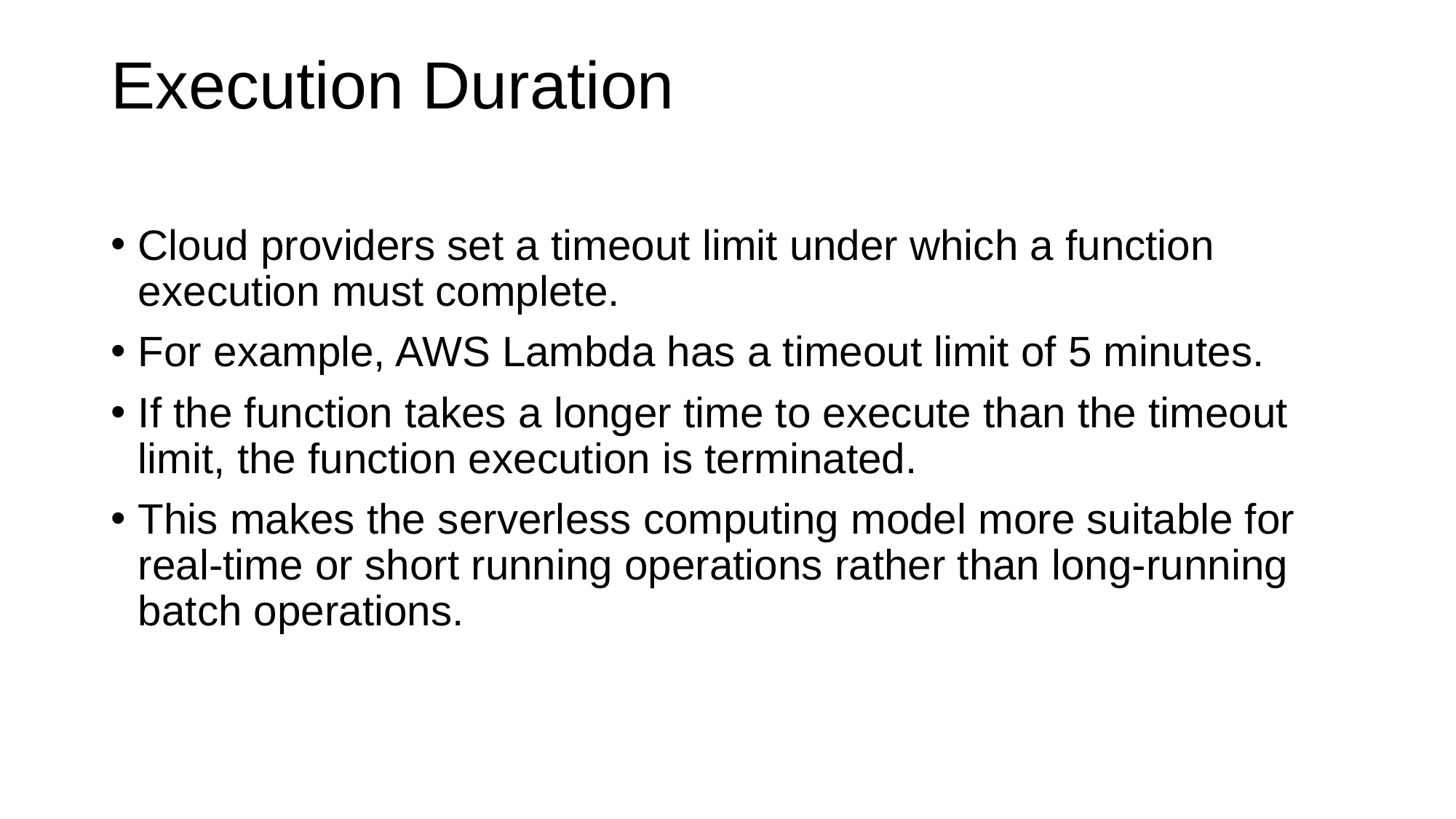

# Execution Duration
Cloud providers set a timeout limit under which a function execution must complete.
For example, AWS Lambda has a timeout limit of 5 minutes.
If the function takes a longer time to execute than the timeout limit, the function execution is terminated.
This makes the serverless computing model more suitable for real-time or short running operations rather than long-running batch operations.